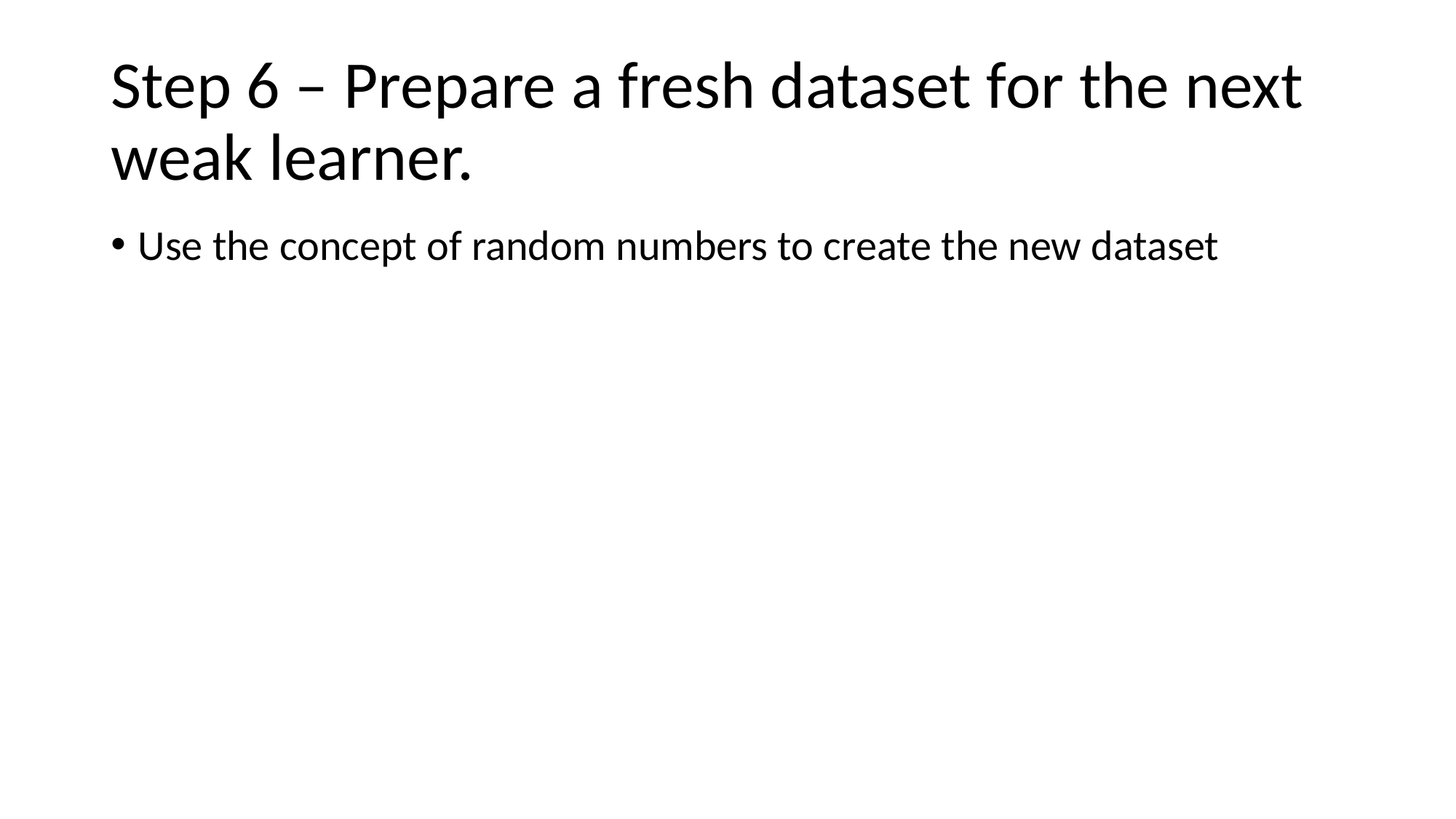

# Step 6 – Prepare a fresh dataset for the next weak learner.
Use the concept of random numbers to create the new dataset